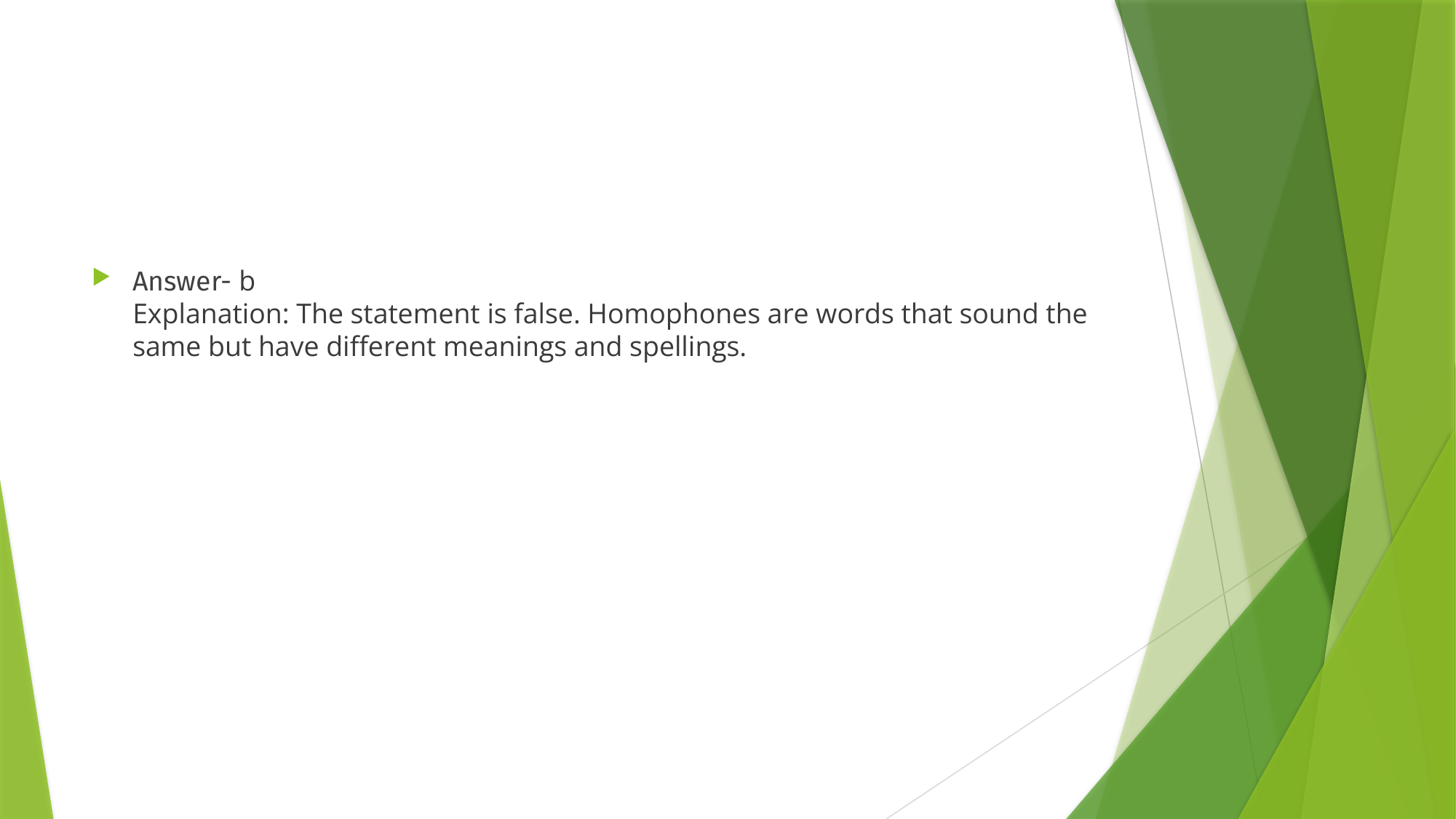

#
Answer- b
Explanation: The statement is false. Homophones are words that sound the same but have different meanings and spellings.